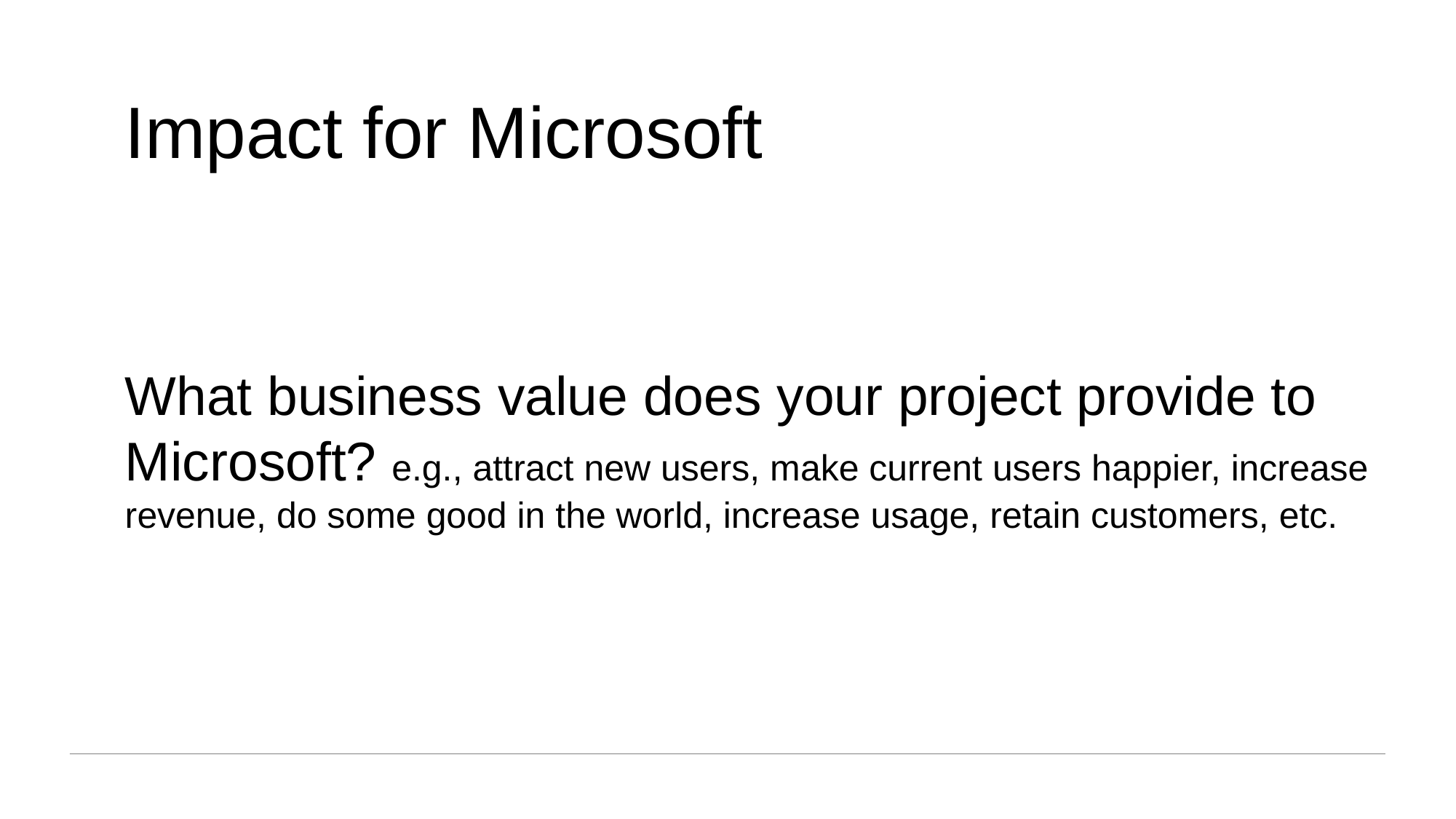

Impact for Microsoft
What business value does your project provide to Microsoft? e.g., attract new users, make current users happier, increase revenue, do some good in the world, increase usage, retain customers, etc.